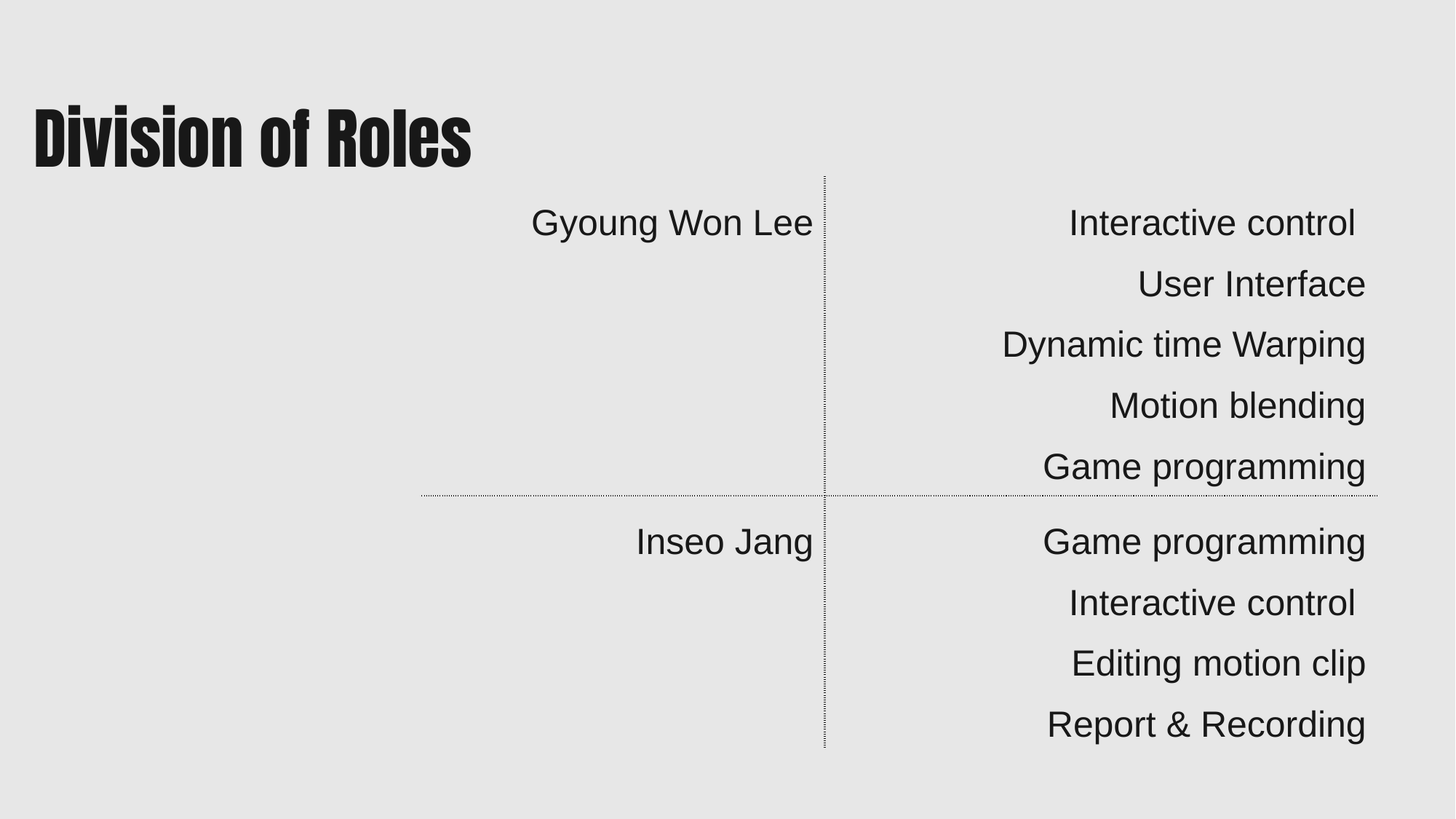

# Division of Roles
| Gyoung Won Lee | Interactive control User Interface Dynamic time Warping Motion blending Game programming |
| --- | --- |
| Inseo Jang | Game programming Interactive control Editing motion clip Report & Recording |